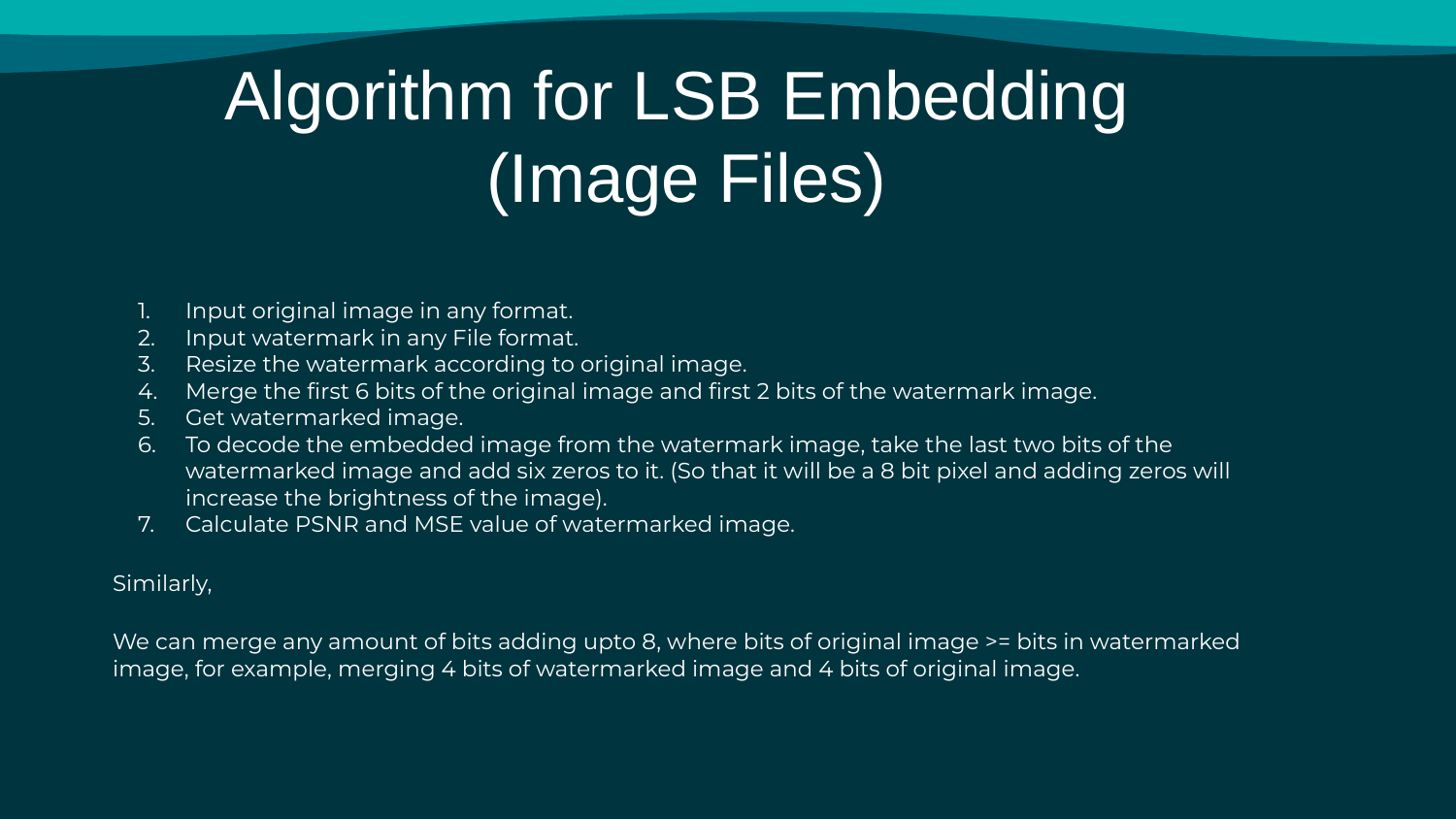

# Algorithm for LSB Embedding
(Image Files)
Input original image in any format.
Input watermark in any File format.
Resize the watermark according to original image.
Merge the first 6 bits of the original image and first 2 bits of the watermark image.
Get watermarked image.
To decode the embedded image from the watermark image, take the last two bits of the watermarked image and add six zeros to it. (So that it will be a 8 bit pixel and adding zeros will increase the brightness of the image).
Calculate PSNR and MSE value of watermarked image.
Similarly,
We can merge any amount of bits adding upto 8, where bits of original image >= bits in watermarked image, for example, merging 4 bits of watermarked image and 4 bits of original image.